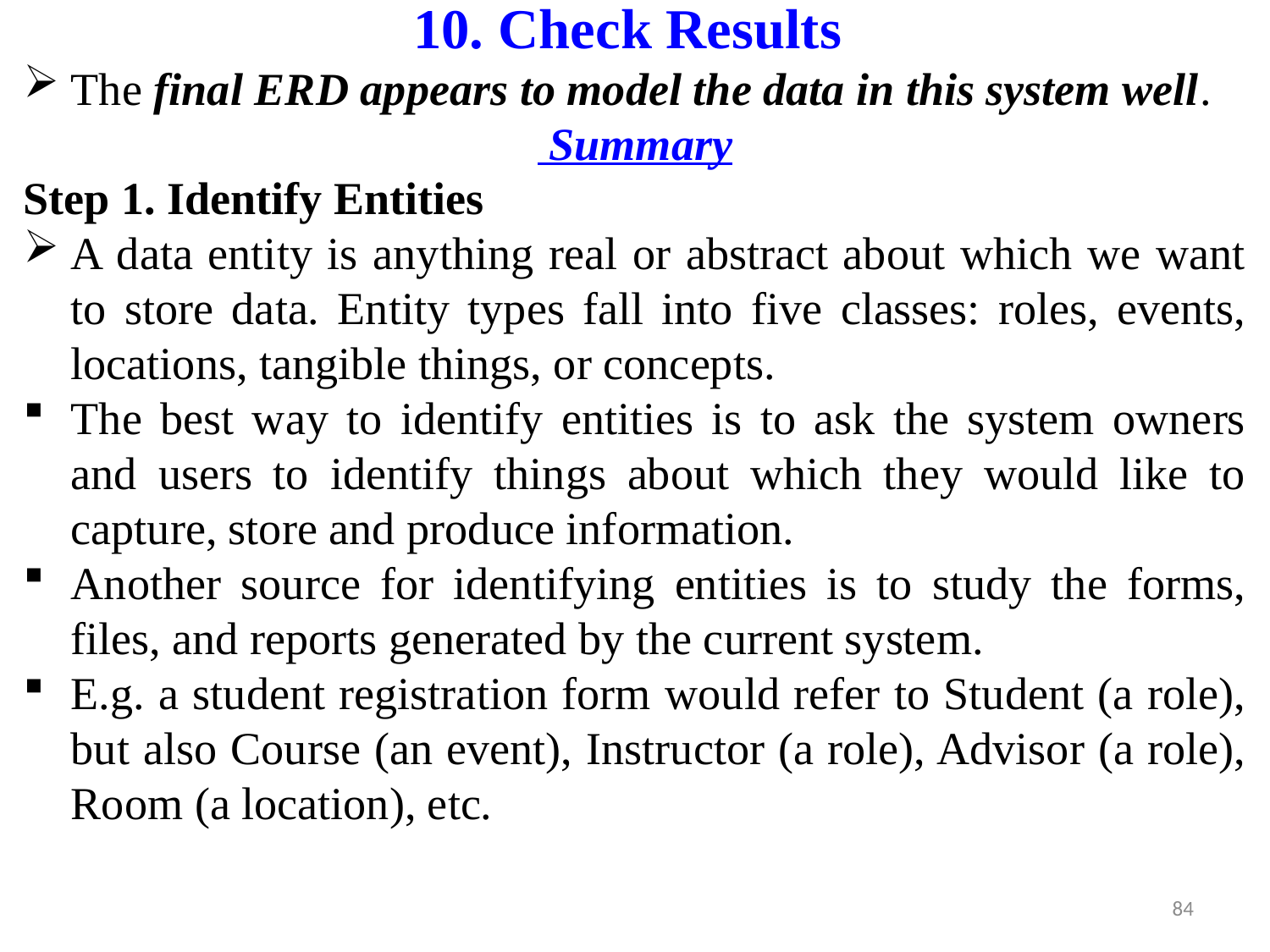

# 10. Check Results
The final ERD appears to model the data in this system well.
 Summary
Step 1. Identify Entities
A data entity is anything real or abstract about which we want to store data. Entity types fall into five classes: roles, events, locations, tangible things, or concepts.
The best way to identify entities is to ask the system owners and users to identify things about which they would like to capture, store and produce information.
Another source for identifying entities is to study the forms, files, and reports generated by the current system.
E.g. a student registration form would refer to Student (a role), but also Course (an event), Instructor (a role), Advisor (a role), Room (a location), etc.
84